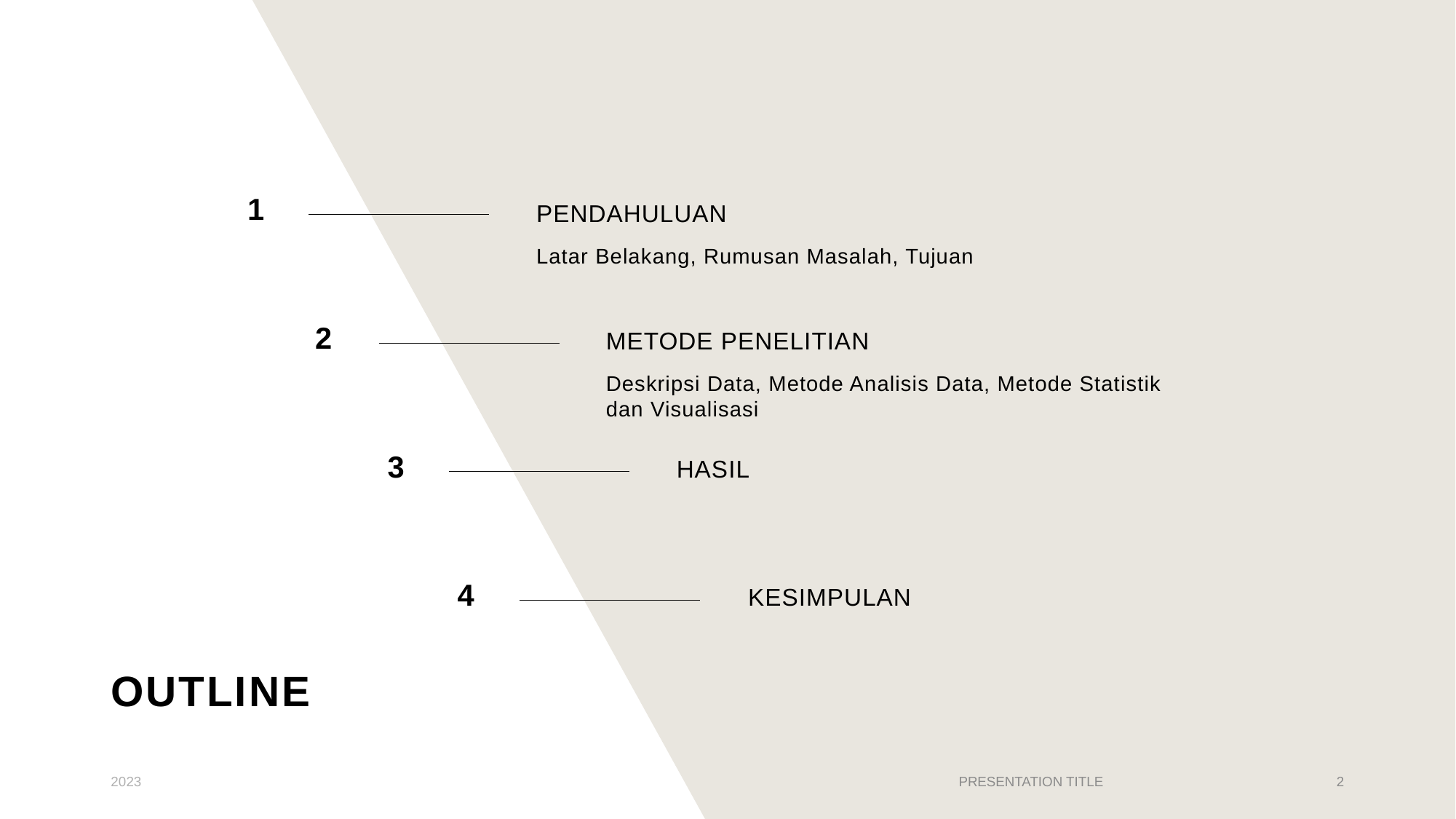

1
PENDAHULUAN
Latar Belakang, Rumusan Masalah, Tujuan
2
METODE PENELITIAN
Deskripsi Data, Metode Analisis Data, Metode Statistik dan Visualisasi
3
HASIL
4
KESIMPULAN
# OUTLINE
2023
PRESENTATION TITLE
2